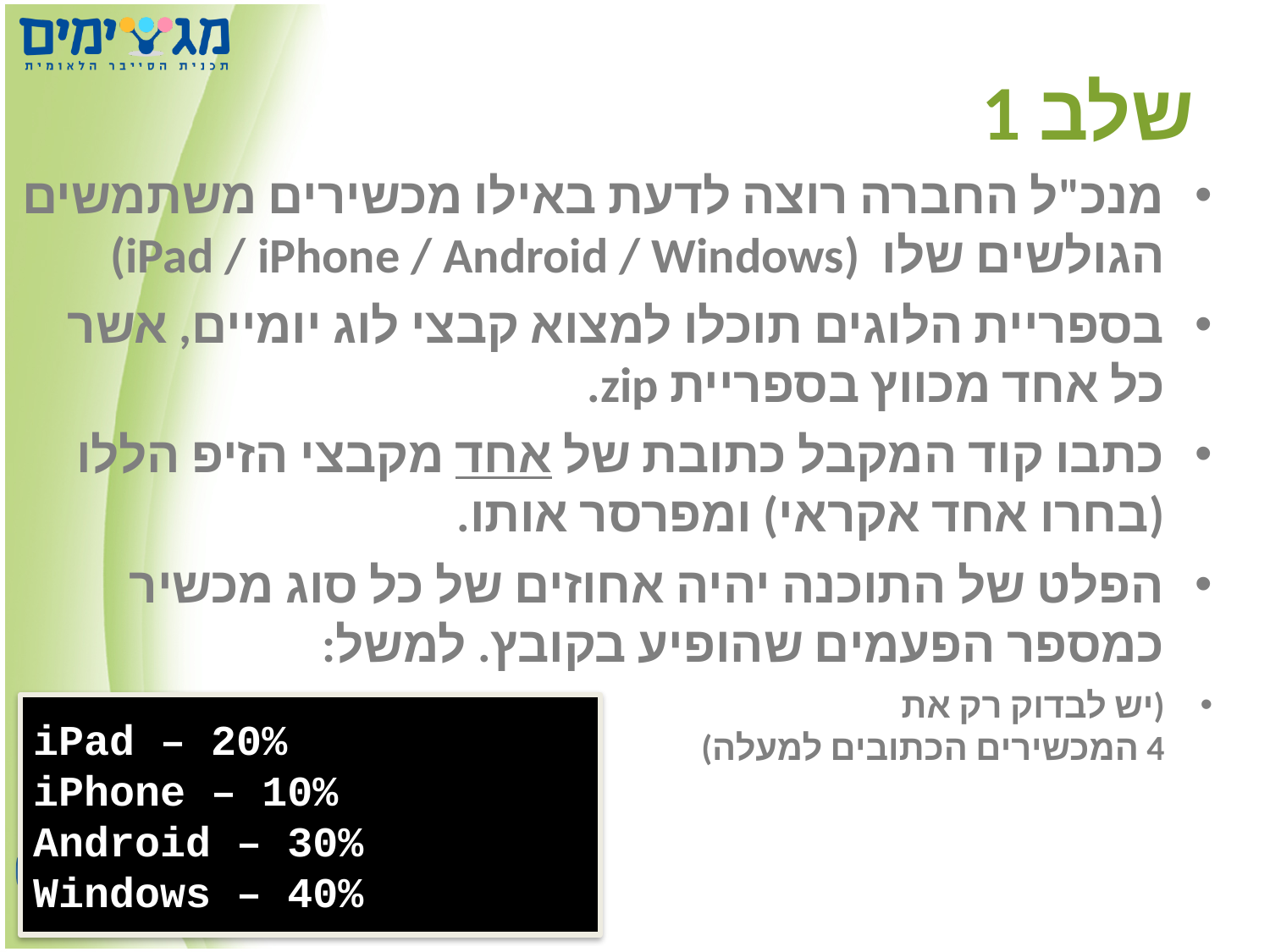

שלב 1
מנכ"ל החברה רוצה לדעת באילו מכשירים משתמשים הגולשים שלו  (iPad / iPhone / Android / Windows)
בספריית הלוגים תוכלו למצוא קבצי לוג יומיים, אשר כל אחד מכווץ בספריית zip.
כתבו קוד המקבל כתובת של אחד מקבצי הזיפ הללו (בחרו אחד אקראי) ומפרסר אותו.
הפלט של התוכנה יהיה אחוזים של כל סוג מכשיר כמספר הפעמים שהופיע בקובץ. למשל:
(יש לבדוק רק את
4 המכשירים הכתובים למעלה)
iPad – 20%
iPhone – 10%
Android – 30%
Windows – 40%